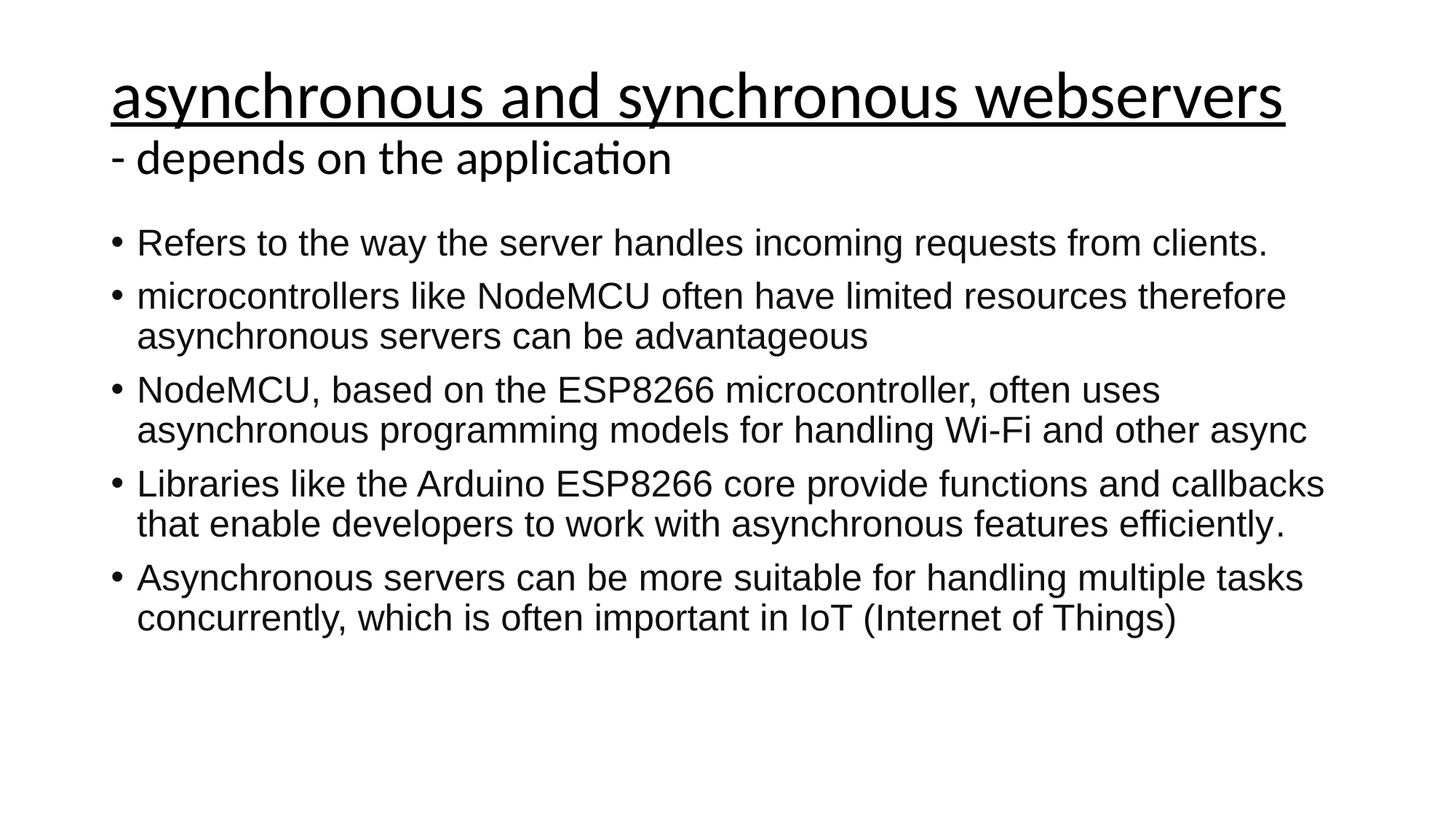

# asynchronous and synchronous webservers - depends on the application
Refers to the way the server handles incoming requests from clients.
microcontrollers like NodeMCU often have limited resources therefore asynchronous servers can be advantageous
NodeMCU, based on the ESP8266 microcontroller, often uses asynchronous programming models for handling Wi-Fi and other async
Libraries like the Arduino ESP8266 core provide functions and callbacks that enable developers to work with asynchronous features efficiently.
Asynchronous servers can be more suitable for handling multiple tasks concurrently, which is often important in IoT (Internet of Things)